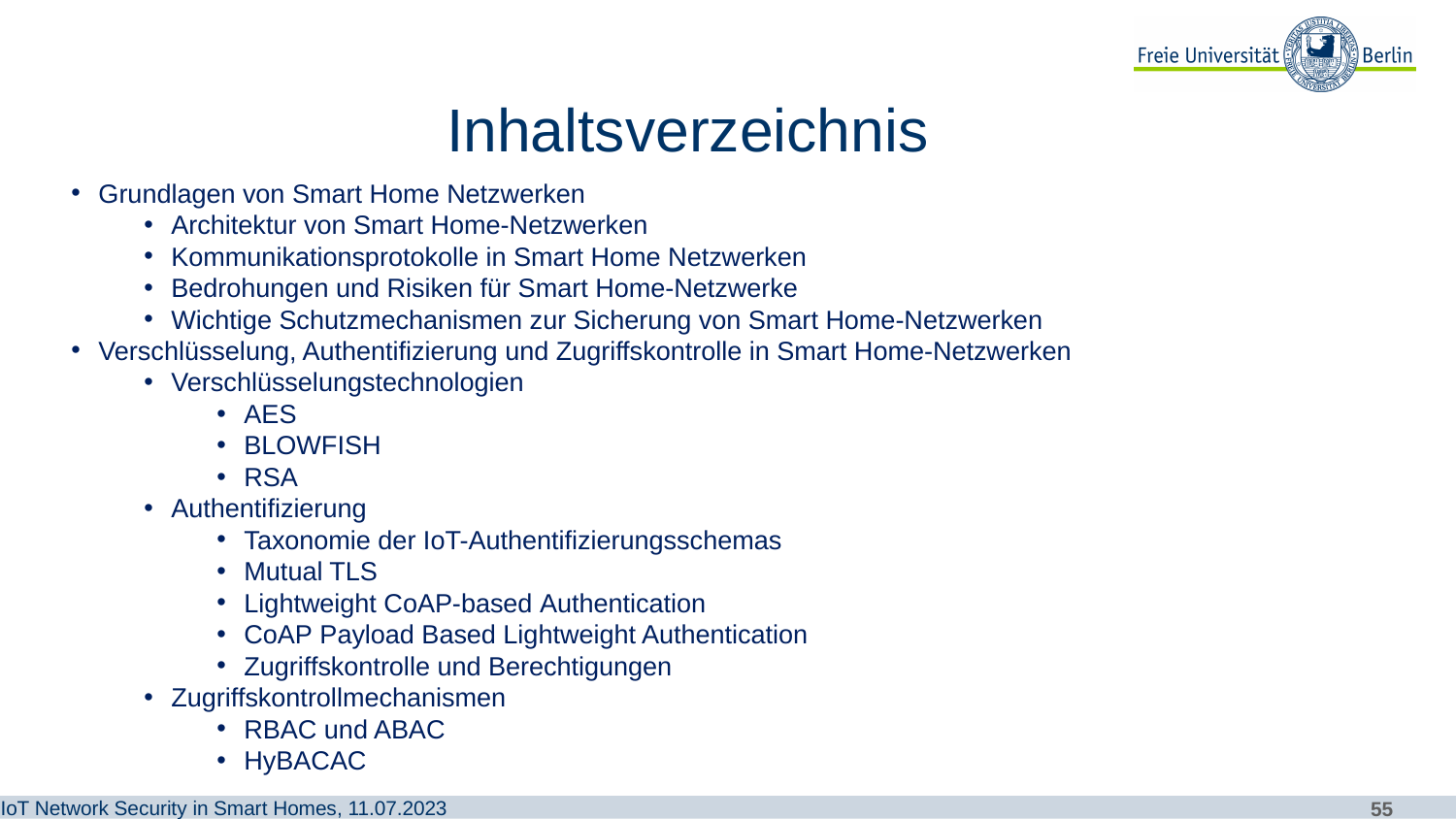

Inhaltsverzeichnis
Grundlagen von Smart Home Netzwerken
Architektur von Smart Home-Netzwerken
Kommunikationsprotokolle in Smart Home Netzwerken
Bedrohungen und Risiken für Smart Home-Netzwerke
Wichtige Schutzmechanismen zur Sicherung von Smart Home-Netzwerken
Verschlüsselung, Authentifizierung und Zugriffskontrolle in Smart Home-Netzwerken
Verschlüsselungstechnologien
AES
BLOWFISH
RSA
Authentifizierung
Taxonomie der IoT-Authentifizierungsschemas
Mutual TLS
Lightweight CoAP-based Authentication
CoAP Payload Based Lightweight Authentication
Zugriffskontrolle und Berechtigungen
Zugriffskontrollmechanismen
RBAC und ABAC
HyBACAC
IoT Network Security in Smart Homes, 11.07.2023​